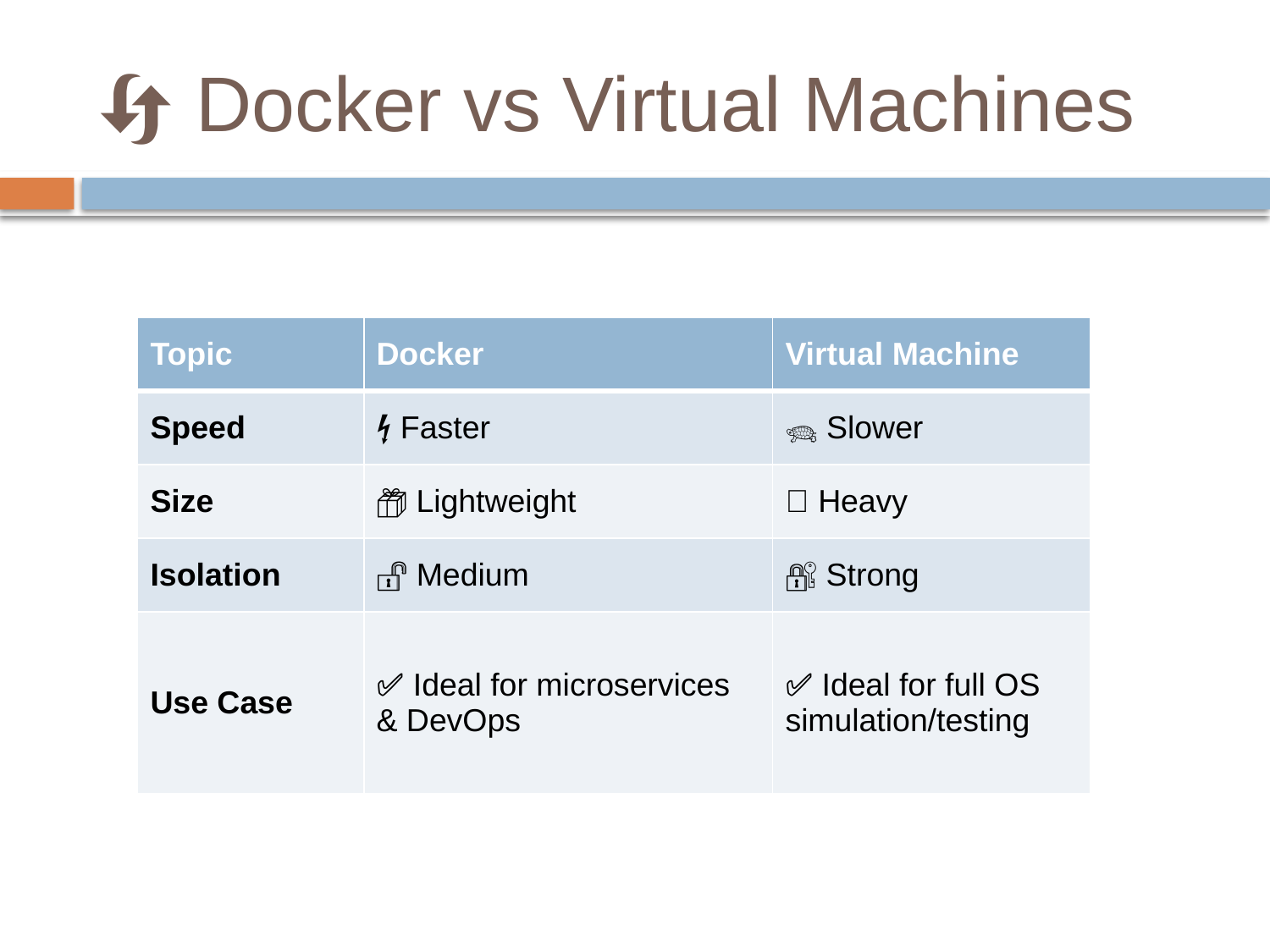

# 🔄 Docker vs Virtual Machines
| Topic | Docker | Virtual Machine |
| --- | --- | --- |
| Speed | ⚡ Faster | 🐢 Slower |
| Size | 📦 Lightweight | 🧱 Heavy |
| Isolation | 🔓 Medium | 🔐 Strong |
| Use Case | ✅ Ideal for microservices & DevOps | ✅ Ideal for full OS simulation/testing |